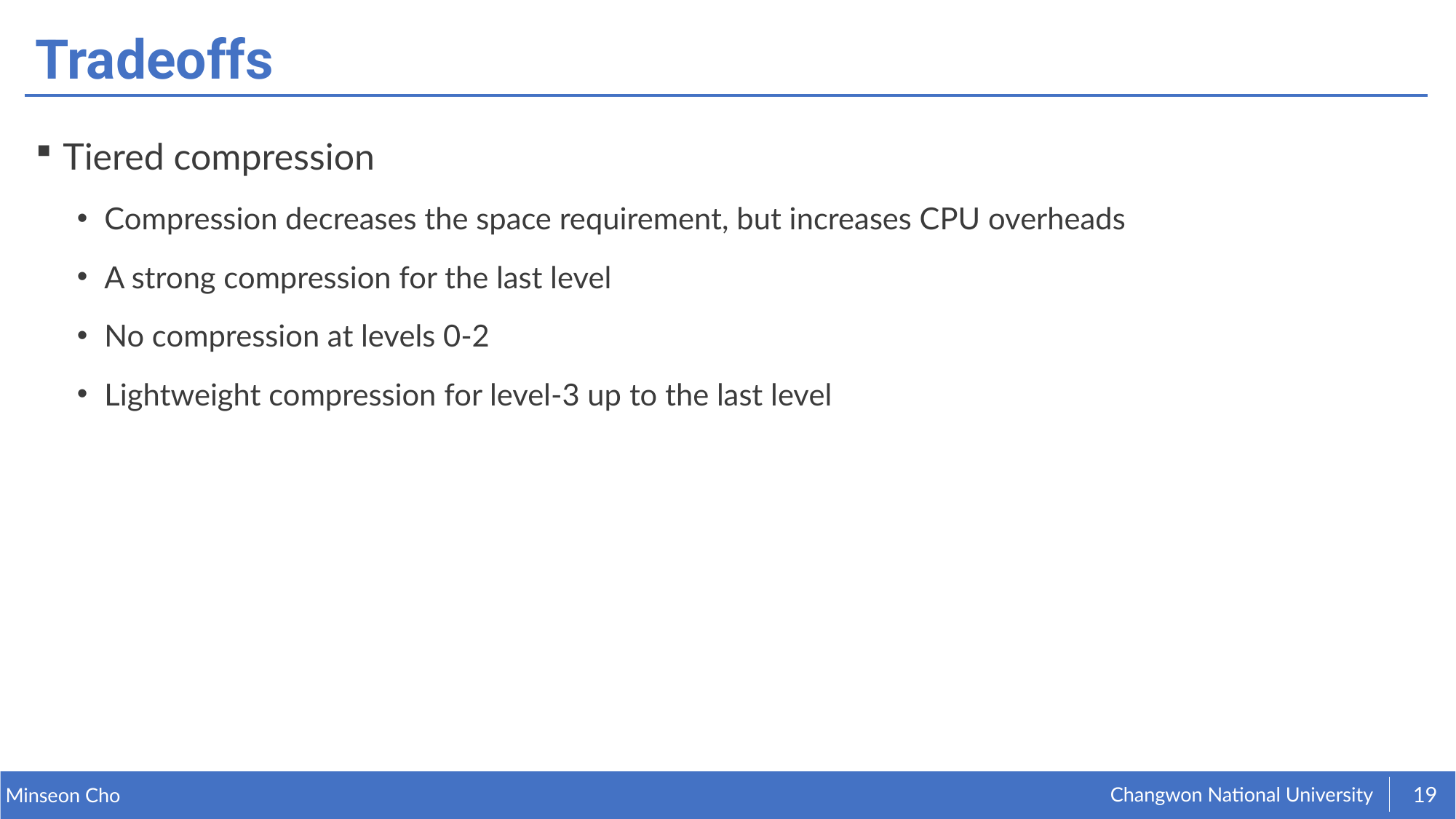

# Tradeoffs
Tiered compression
Compression decreases the space requirement, but increases CPU overheads
A strong compression for the last level
No compression at levels 0-2
Lightweight compression for level-3 up to the last level
19